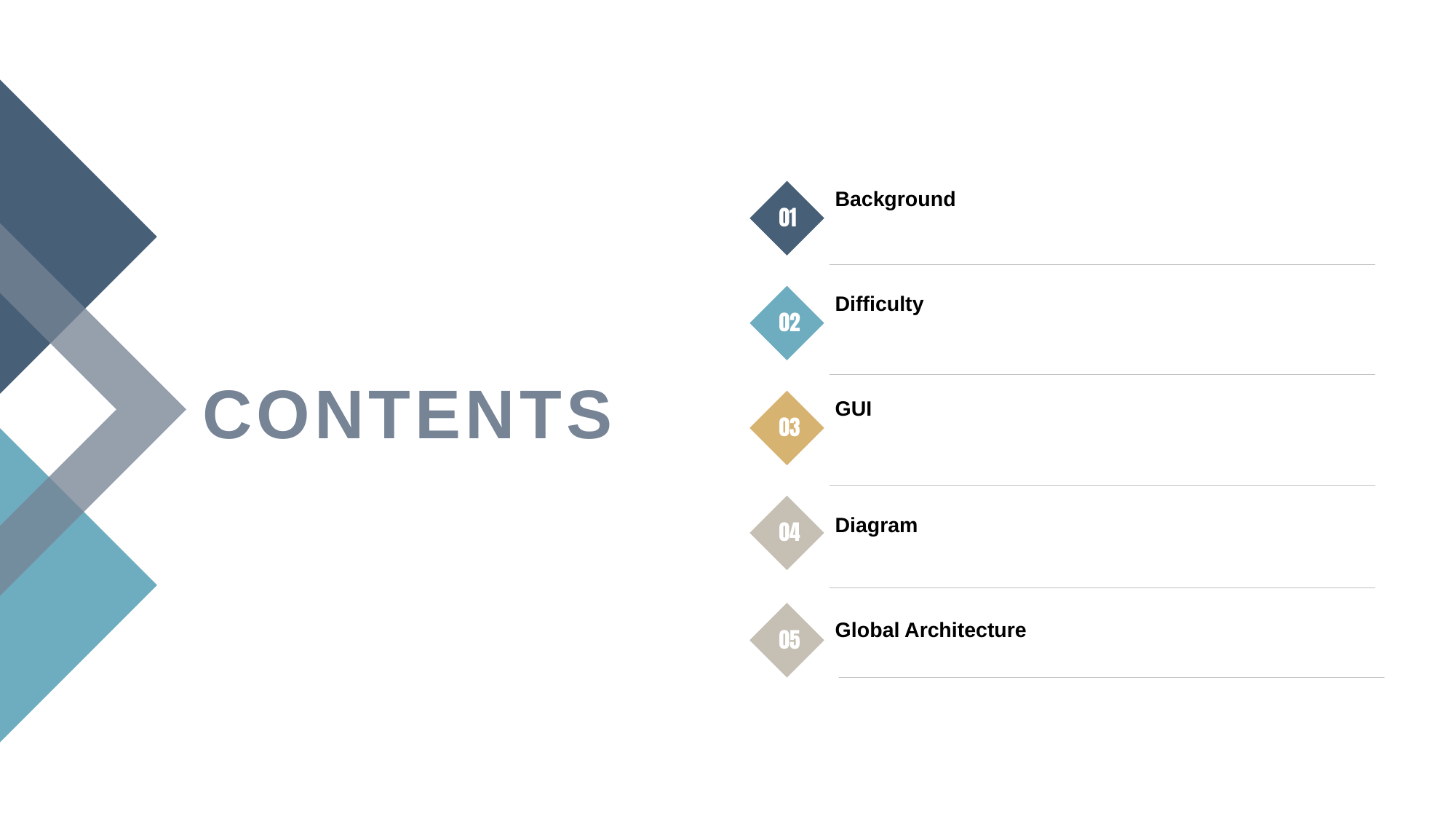

Background
01
Difficulty
02
CONTENTS
GUI
03
04
Diagram
05
Global Architecture